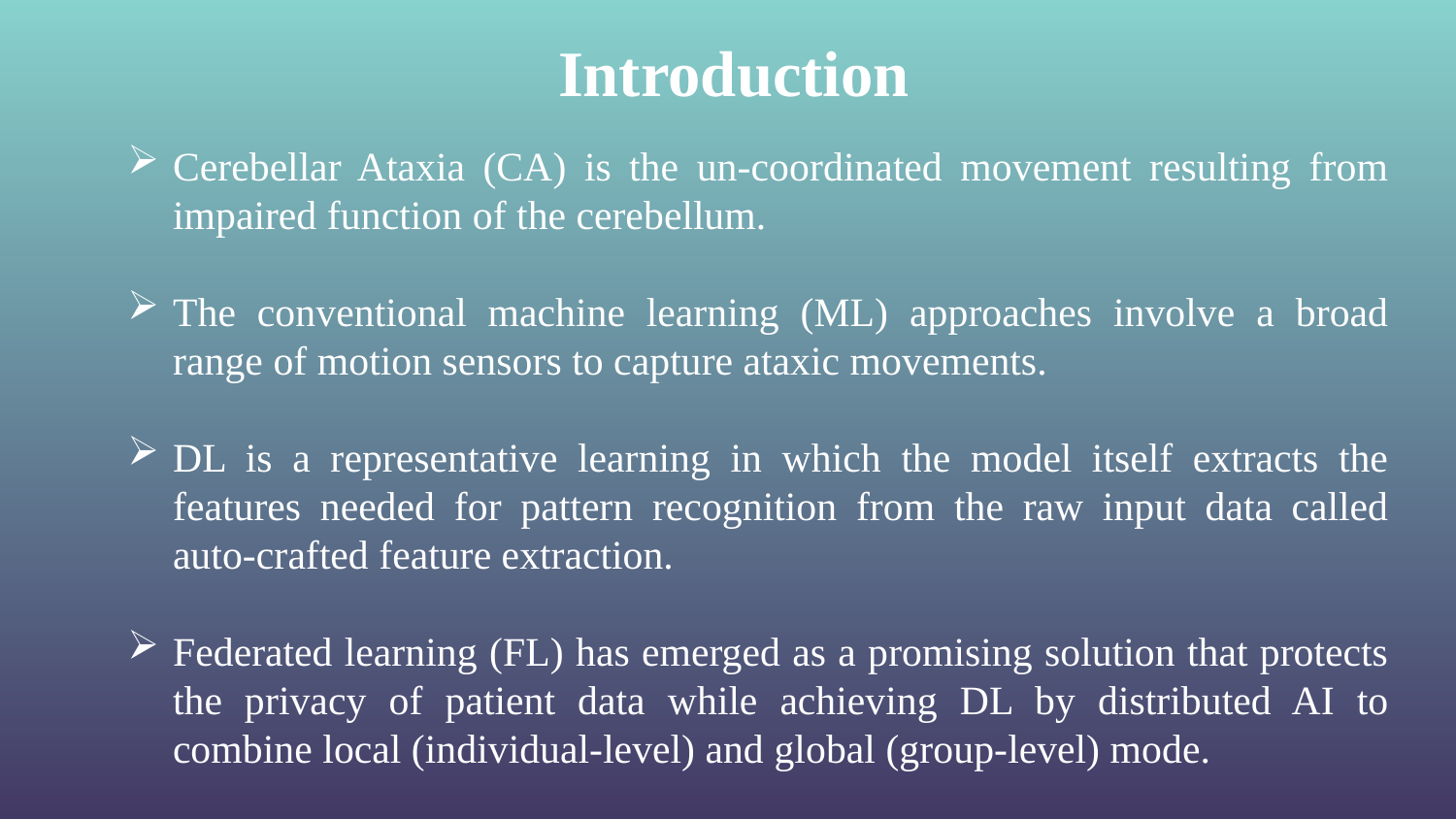

Introduction
Cerebellar Ataxia (CA) is the un-coordinated movement resulting from impaired function of the cerebellum.

The conventional machine learning (ML) approaches involve a broad range of motion sensors to capture ataxic movements.

DL is a representative learning in which the model itself extracts the features needed for pattern recognition from the raw input data called auto-crafted feature extraction.

Federated learning (FL) has emerged as a promising solution that protects the privacy of patient data while achieving DL by distributed AI to combine local (individual-level) and global (group-level) mode.